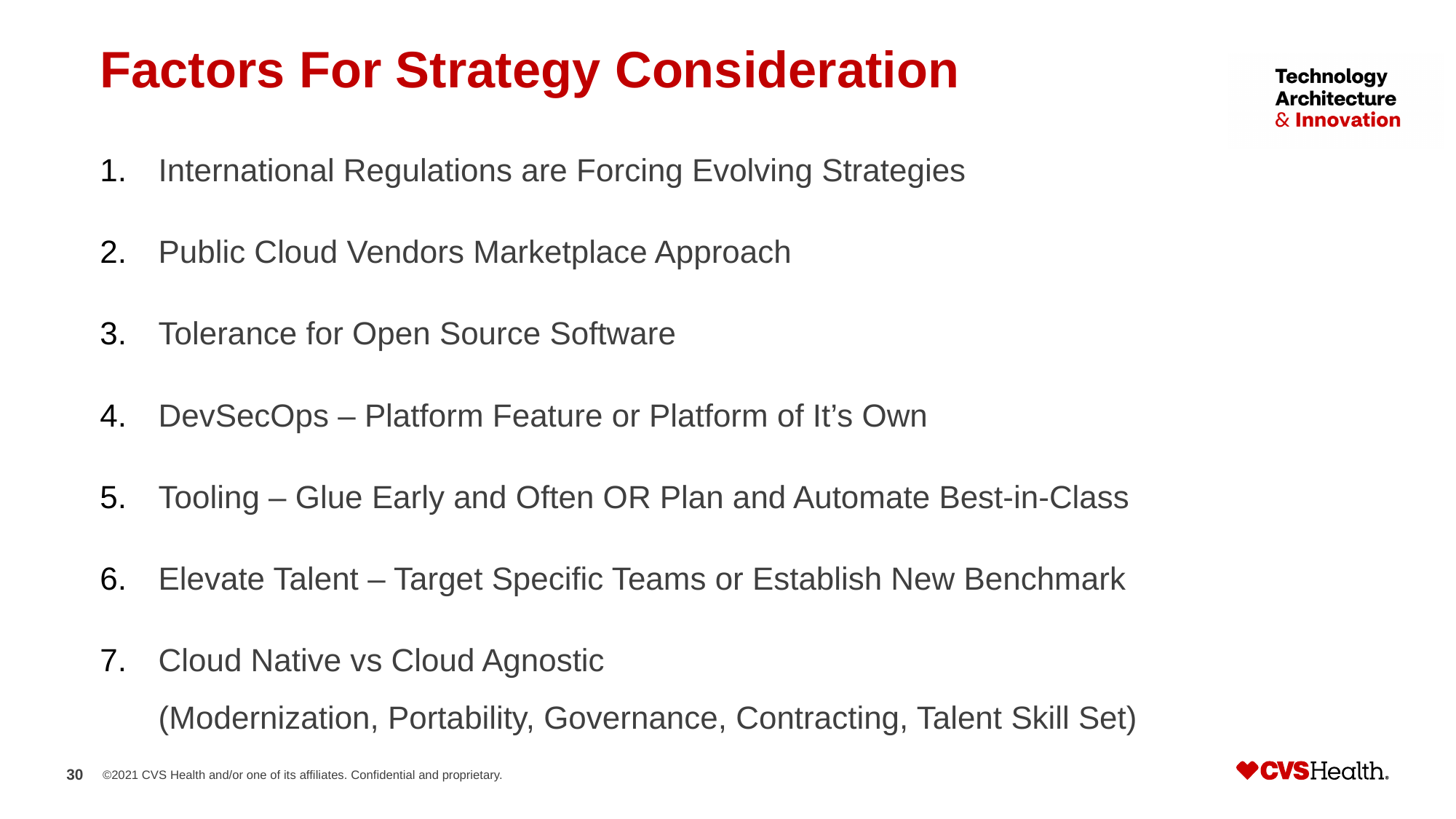

# Factors For Strategy Consideration
International Regulations are Forcing Evolving Strategies
Public Cloud Vendors Marketplace Approach
Tolerance for Open Source Software
DevSecOps – Platform Feature or Platform of It’s Own
Tooling – Glue Early and Often OR Plan and Automate Best-in-Class
Elevate Talent – Target Specific Teams or Establish New Benchmark
Cloud Native vs Cloud Agnostic
(Modernization, Portability, Governance, Contracting, Talent Skill Set)